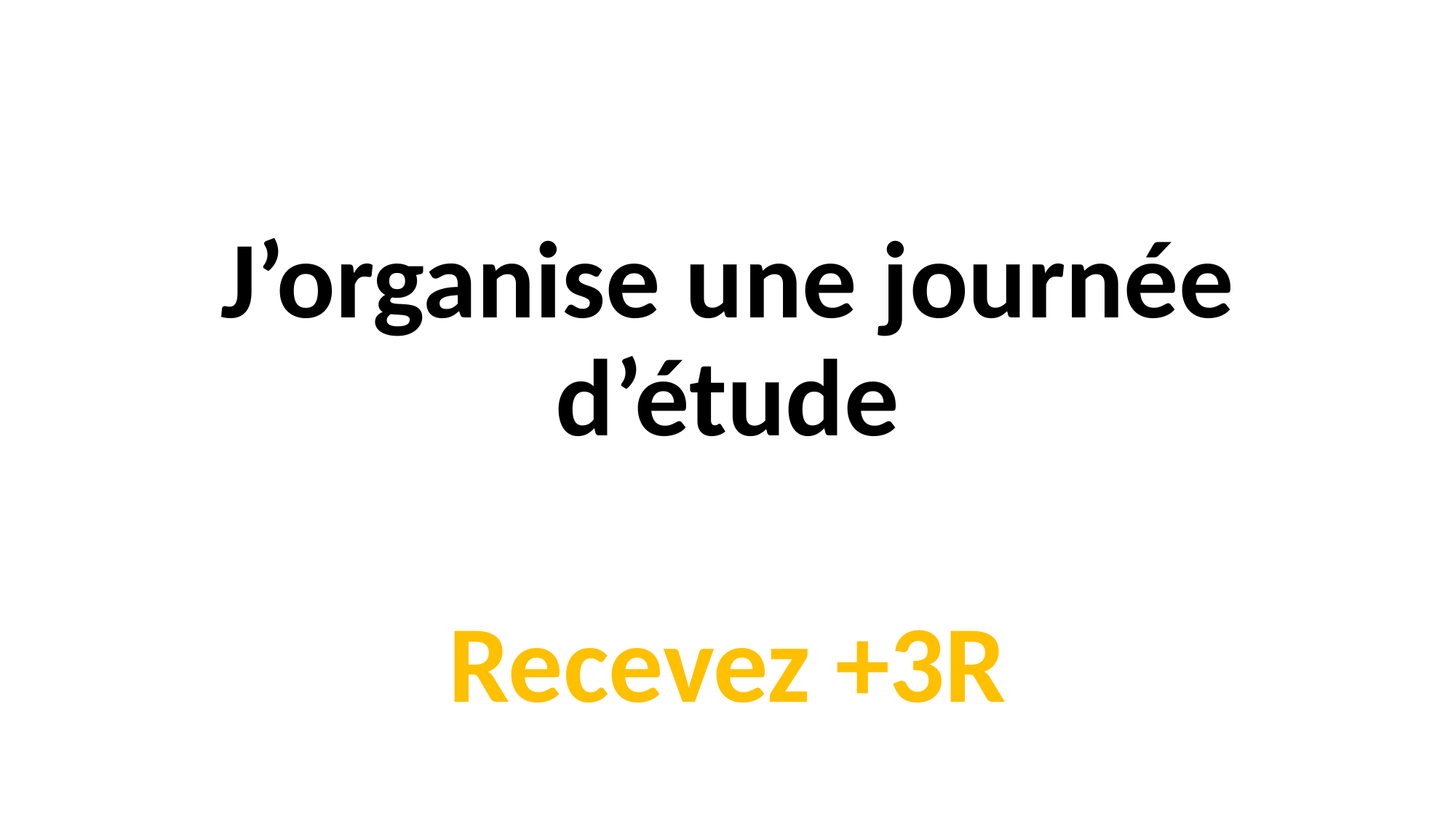

J’organise une journée d’étude
Coûte 2T
Recevez +3R